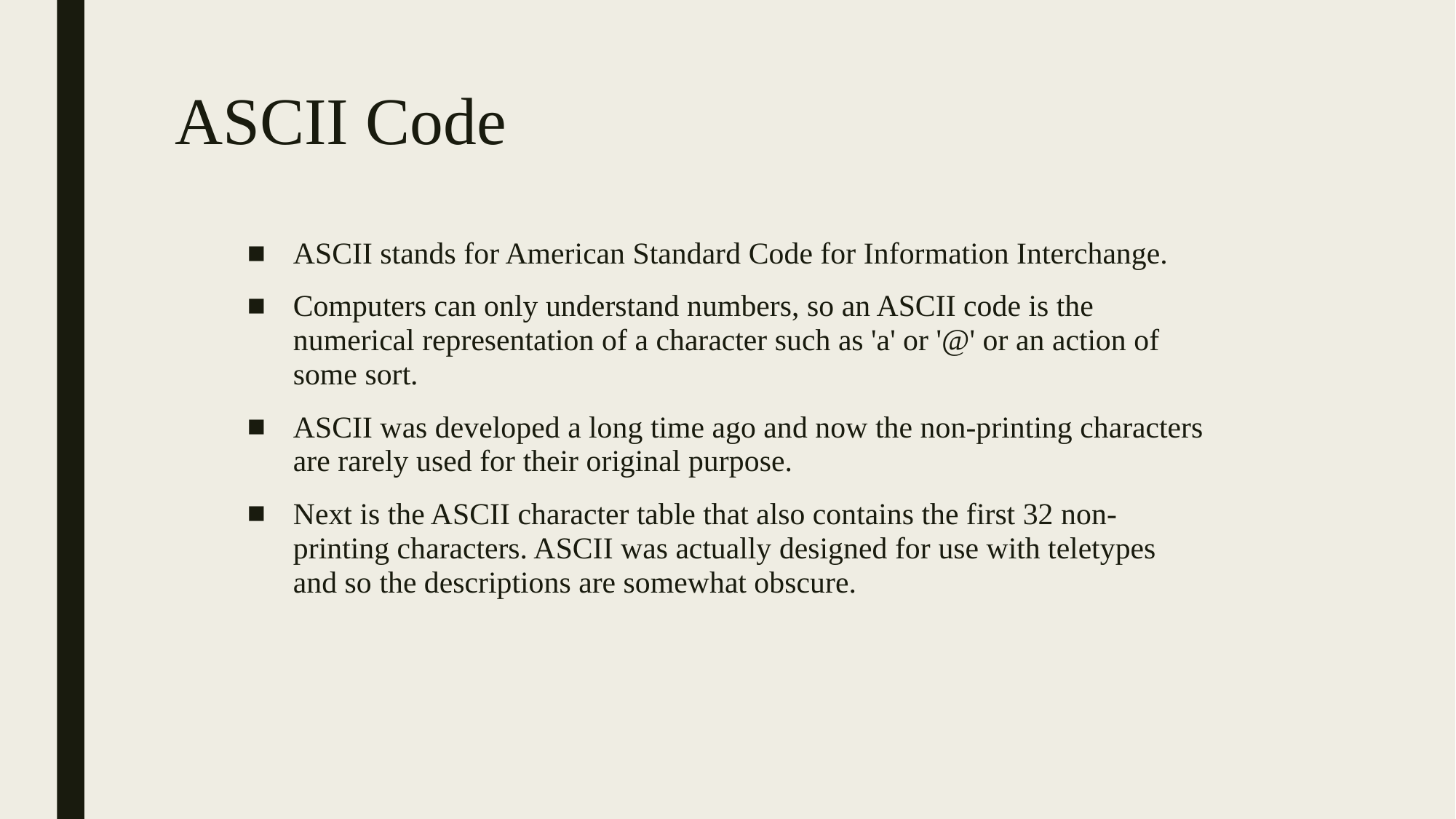

# ASCII Code
ASCII stands for American Standard Code for Information Interchange.
Computers can only understand numbers, so an ASCII code is the numerical representation of a character such as 'a' or '@' or an action of some sort.
ASCII was developed a long time ago and now the non-printing characters are rarely used for their original purpose.
Next is the ASCII character table that also contains the first 32 non-printing characters. ASCII was actually designed for use with teletypes and so the descriptions are somewhat obscure.